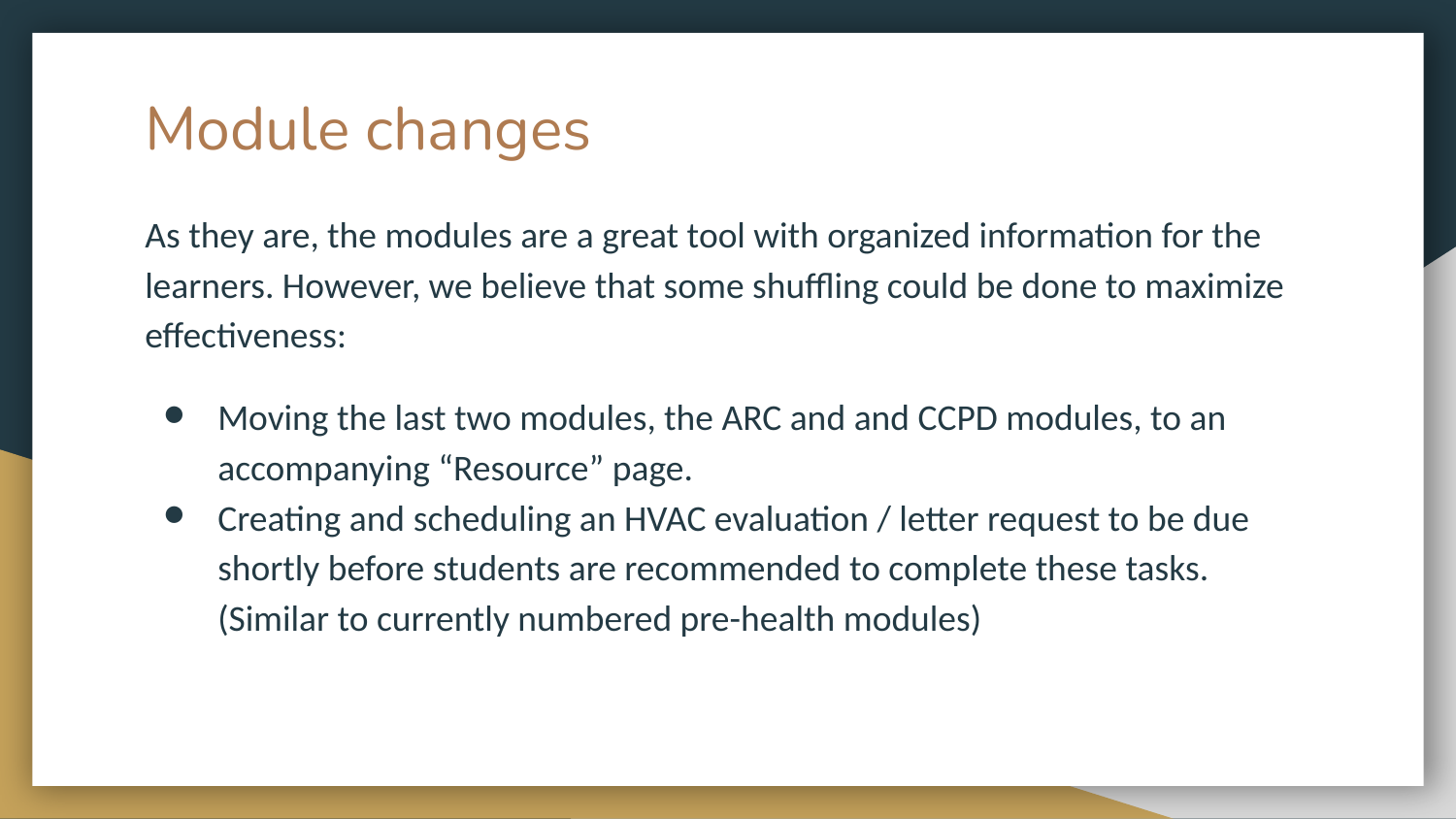

# Module changes
As they are, the modules are a great tool with organized information for the learners. However, we believe that some shuffling could be done to maximize effectiveness:
Moving the last two modules, the ARC and and CCPD modules, to an accompanying “Resource” page.
Creating and scheduling an HVAC evaluation / letter request to be due shortly before students are recommended to complete these tasks. (Similar to currently numbered pre-health modules)